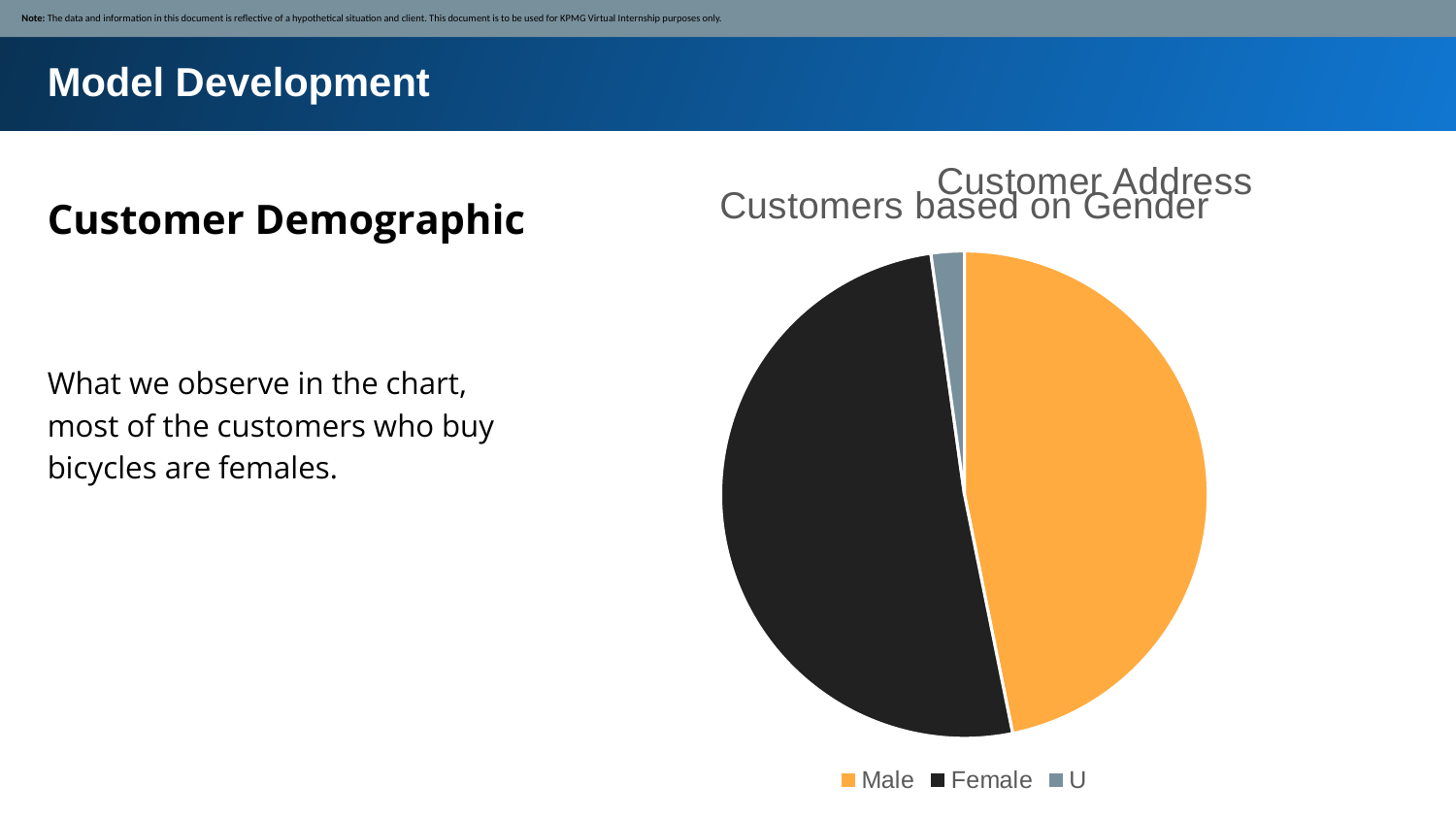

Note: The data and information in this document is reflective of a hypothetical situation and client. This document is to be used for KPMG Virtual Internship purposes only.
Model Development

[unsupported chart]

### Chart: Customers based on Gender

| Category | Customers |
|---|---|
| Male | 1872.0 |
| Female | 2038.0 |
| U | 88.0 |
Customer Demographic
What we observe in the chart, most of the customers who buy bicycles are females.